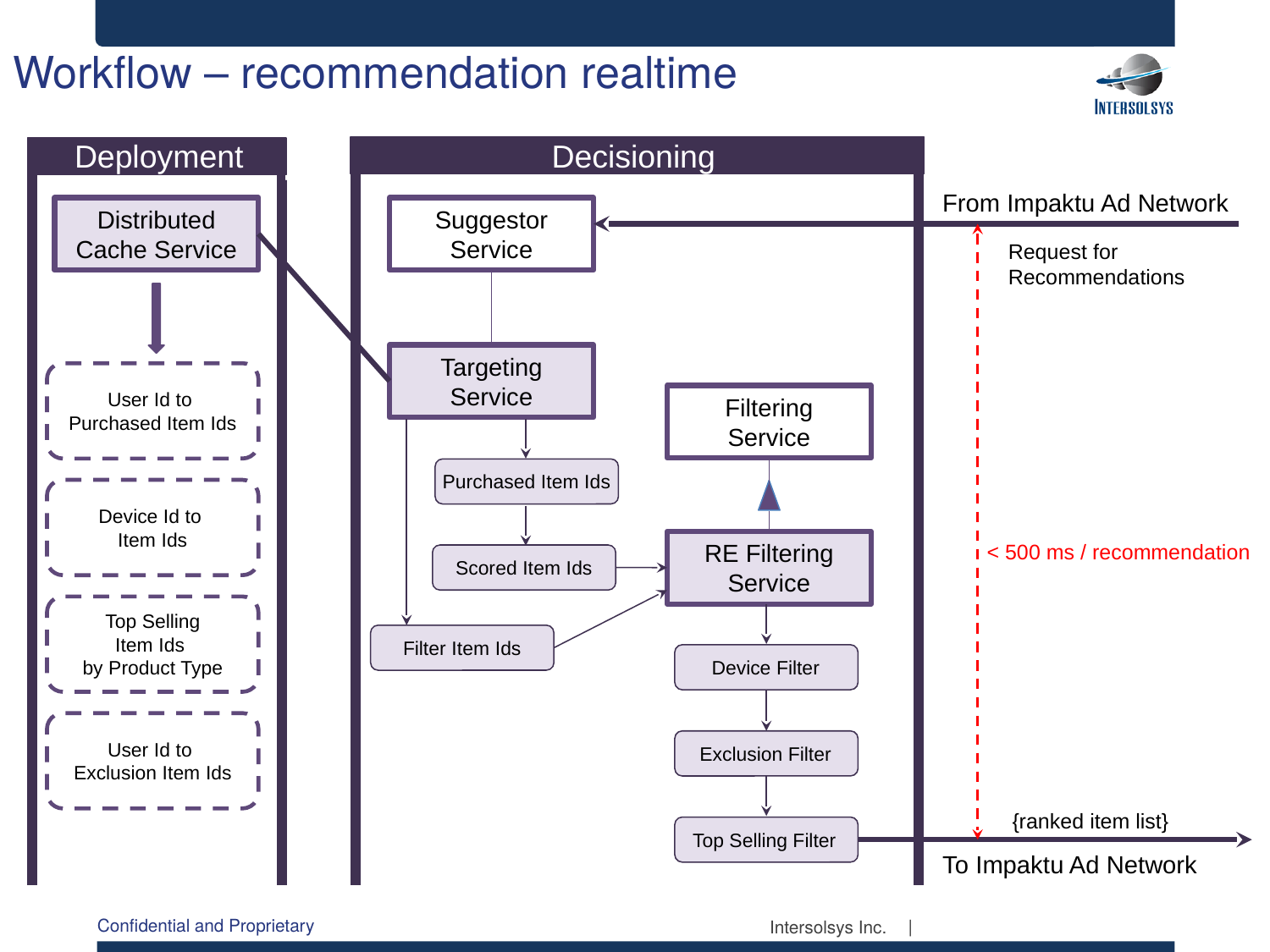

Workflow – recommendation realtime
Decisioning
Deployment
Deployment

From Impaktu Ad Network
Distributed
Cache Service
Suggestor
Service
Targeting
Service
Request for
Recommendations

User Id to
Purchased Item Ids
Filtering
Service

RE Filtering
Service

Purchased Item Ids

Device Id to
Item Ids
< 500 ms / recommendation

Scored Item Ids

Top Selling
Item Ids
by Product Type

Filter Item Ids

Device Filter

User Id to
Exclusion Item Ids

Exclusion Filter
{ranked item list}

Top Selling Filter
To Impaktu Ad Network
Intersolsys Inc.